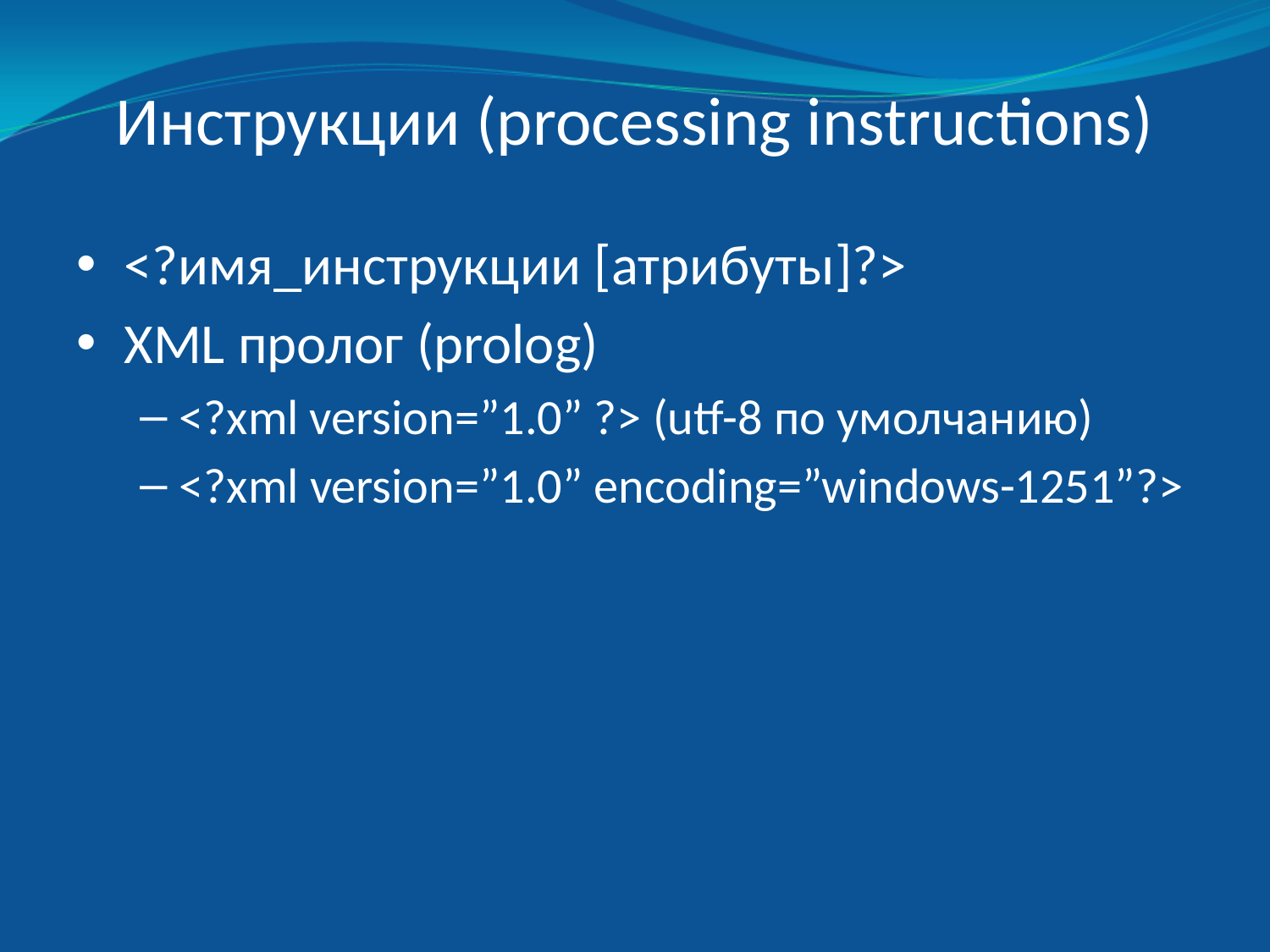

# Инструкции (processing instructions)
<?имя_инструкции [атрибуты]?>
XML пролог (prolog)
<?xml version=”1.0” ?> (utf-8 по умолчанию)
<?xml version=”1.0” encoding=”windows-1251”?>